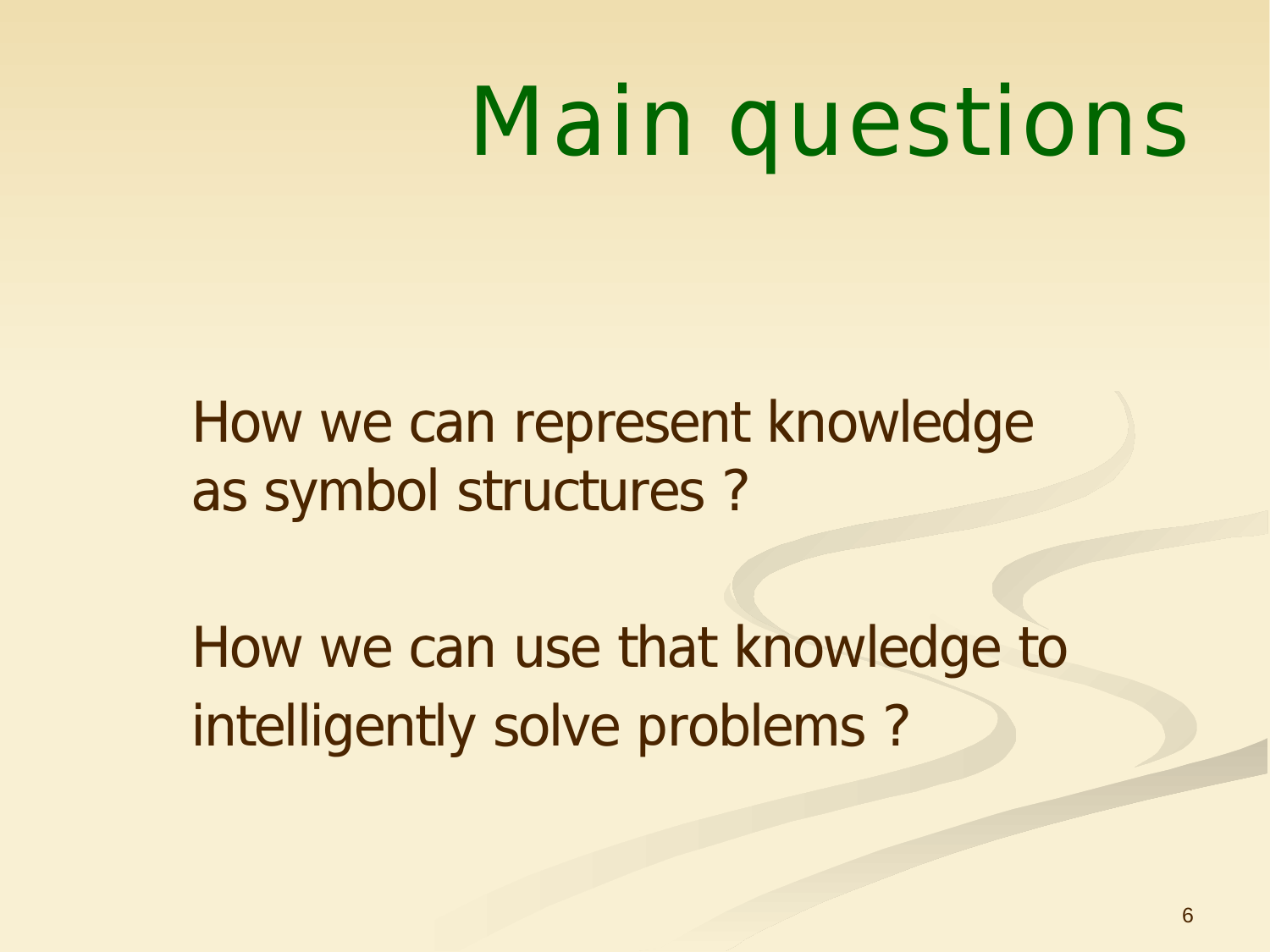

# Main questions

	How we can represent knowledge 		       	as symbol structures ?

	How we can use that knowledge to
	intelligently solve problems ?

6